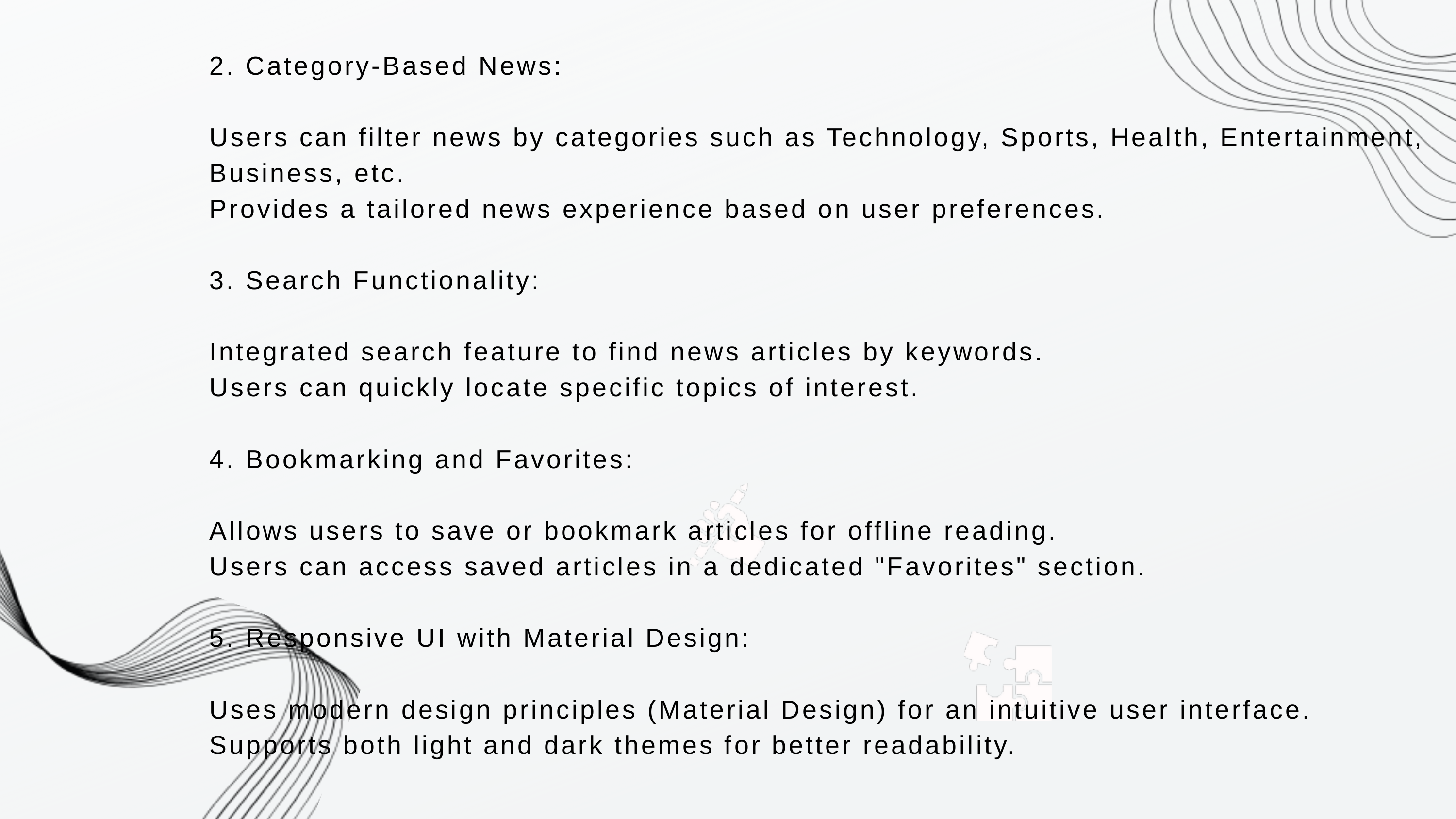

2. Category-Based News:

Users can filter news by categories such as Technology, Sports, Health, Entertainment, Business, etc.
Provides a tailored news experience based on user preferences.

3. Search Functionality:

Integrated search feature to find news articles by keywords.
Users can quickly locate specific topics of interest.

4. Bookmarking and Favorites:

Allows users to save or bookmark articles for offline reading.
Users can access saved articles in a dedicated "Favorites" section.

5. Responsive UI with Material Design:

Uses modern design principles (Material Design) for an intuitive user interface.
Supports both light and dark themes for better readability.